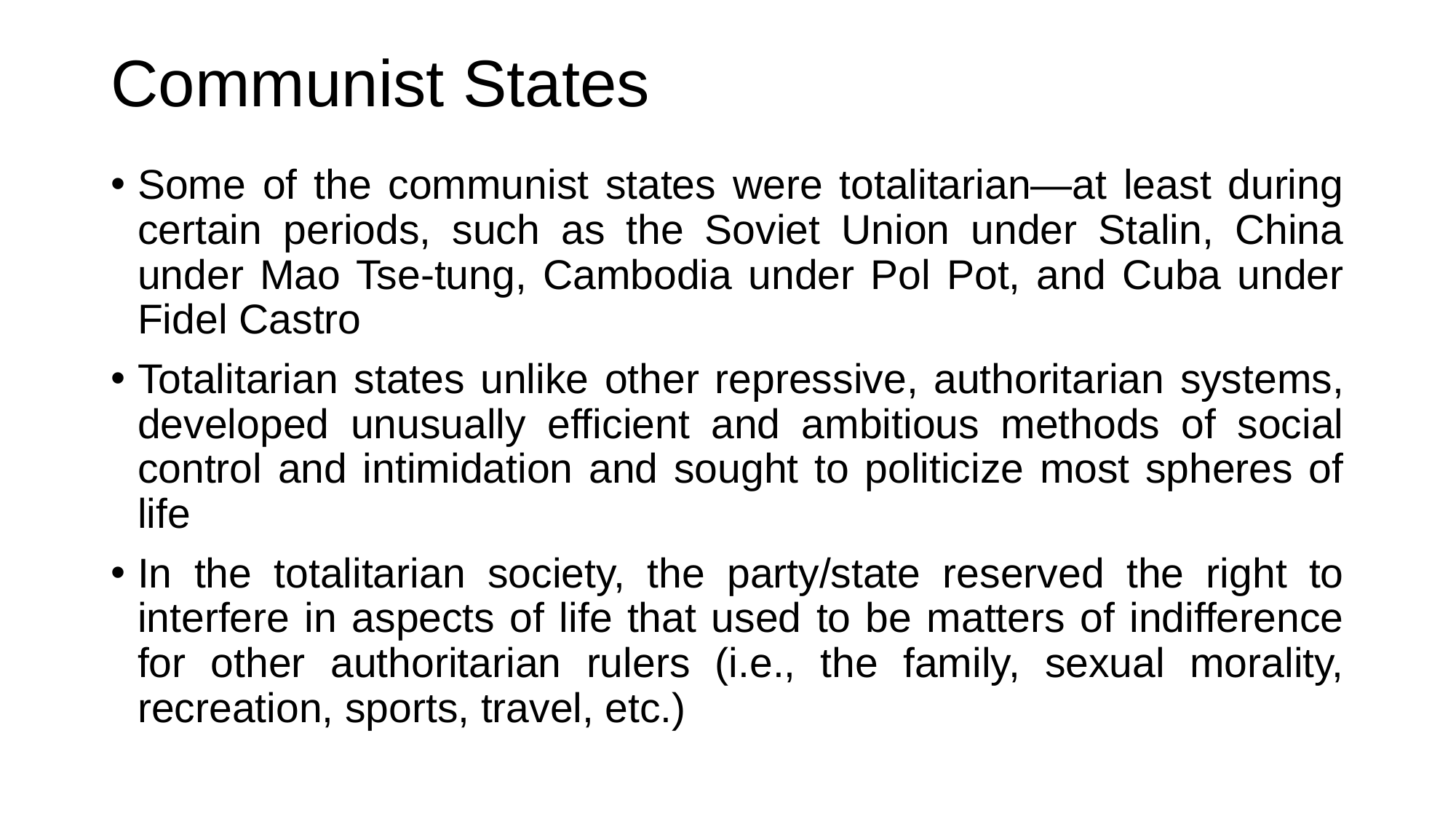

# Communist States
Some of the communist states were totalitarian—at least during certain periods, such as the Soviet Union under Stalin, China under Mao Tse-tung, Cambodia under Pol Pot, and Cuba under Fidel Castro
Totalitarian states unlike other repressive, authoritarian systems, developed unusually efficient and ambitious methods of social control and intimidation and sought to politicize most spheres of life
In the totalitarian society, the party/state reserved the right to interfere in aspects of life that used to be matters of indifference for other authoritarian rulers (i.e., the family, sexual morality, recreation, sports, travel, etc.)